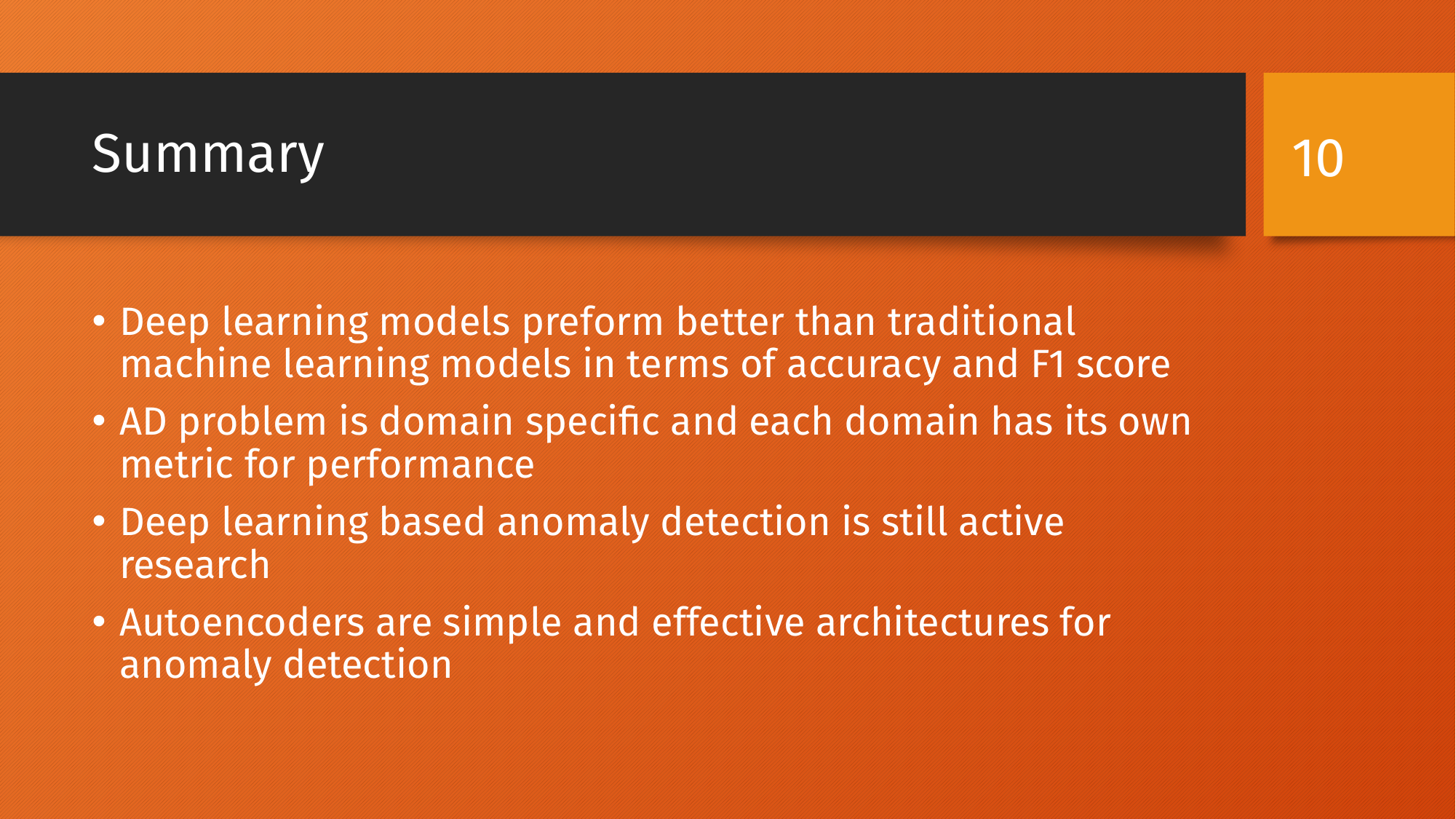

10
# Summary
Deep learning models preform better than traditional machine learning models in terms of accuracy and F1 score
AD problem is domain specific and each domain has its own metric for performance
Deep learning based anomaly detection is still active research
Autoencoders are simple and effective architectures for anomaly detection